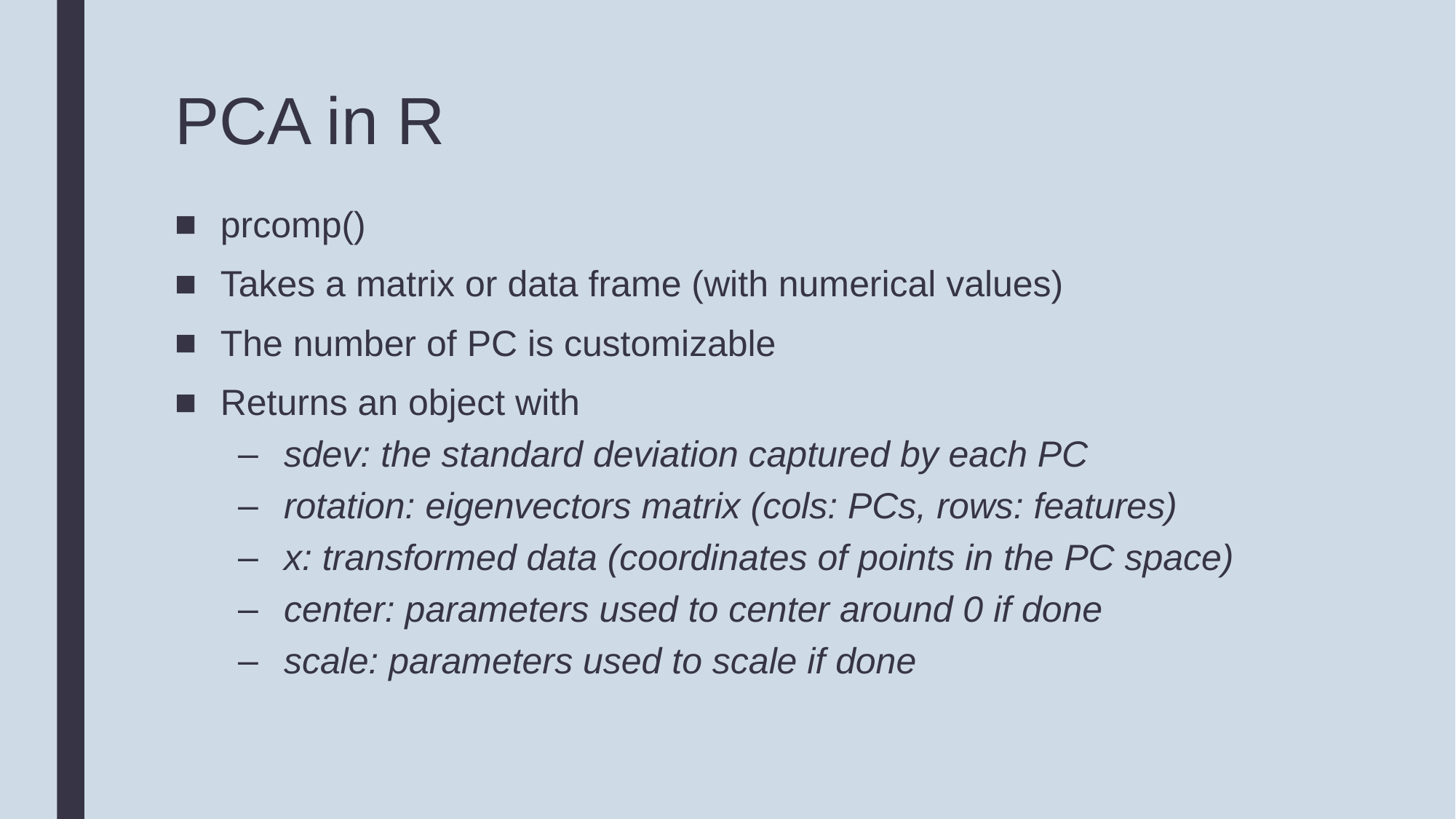

# PCA in R
prcomp()
Takes a matrix or data frame (with numerical values)
The number of PC is customizable
Returns an object with
sdev: the standard deviation captured by each PC
rotation: eigenvectors matrix (cols: PCs, rows: features)
x: transformed data (coordinates of points in the PC space)
center: parameters used to center around 0 if done
scale: parameters used to scale if done